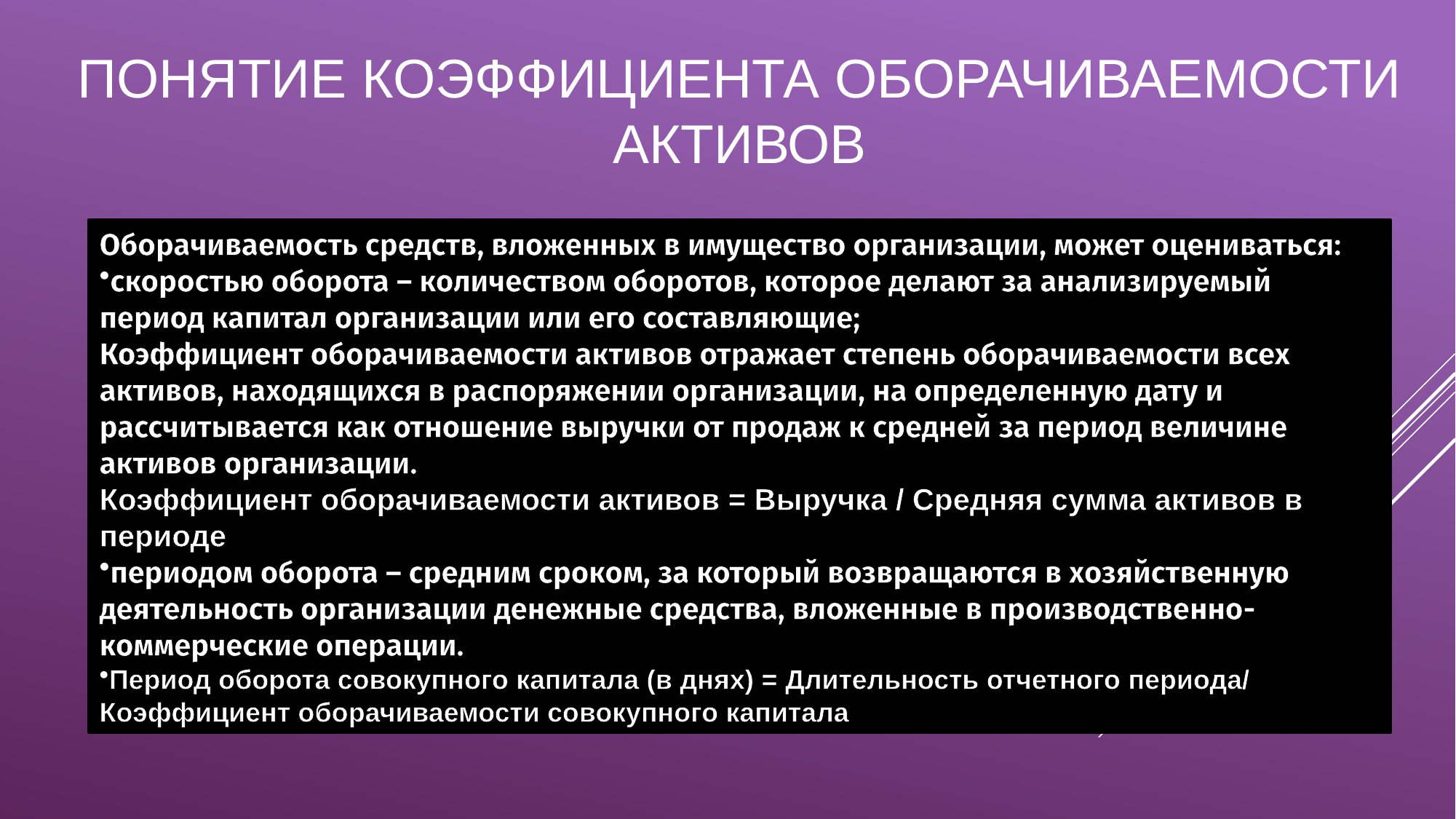

# Понятие коэффициента оборачиваемости активов
Оборачиваемость средств, вложенных в имущество организации, может оцениваться:
скоростью оборота – количеством оборотов, которое делают за анализируемый период капитал организации или его составляющие;
Коэффициент оборачиваемости активов отражает степень оборачиваемости всех активов, находящихся в распоряжении организации, на определенную дату и рассчитывается как отношение выручки от продаж к средней за период величине активов организации.
Коэффициент оборачиваемости активов = Выручка / Средняя сумма активов в периоде
периодом оборота – средним сроком, за который возвращаются в хозяйственную деятельность организации денежные средства, вложенные в производственно-коммерческие операции.
Период оборота совокупного капитала (в днях) = Длительность отчетного периода/ Коэффициент оборачиваемости совокупного капитала